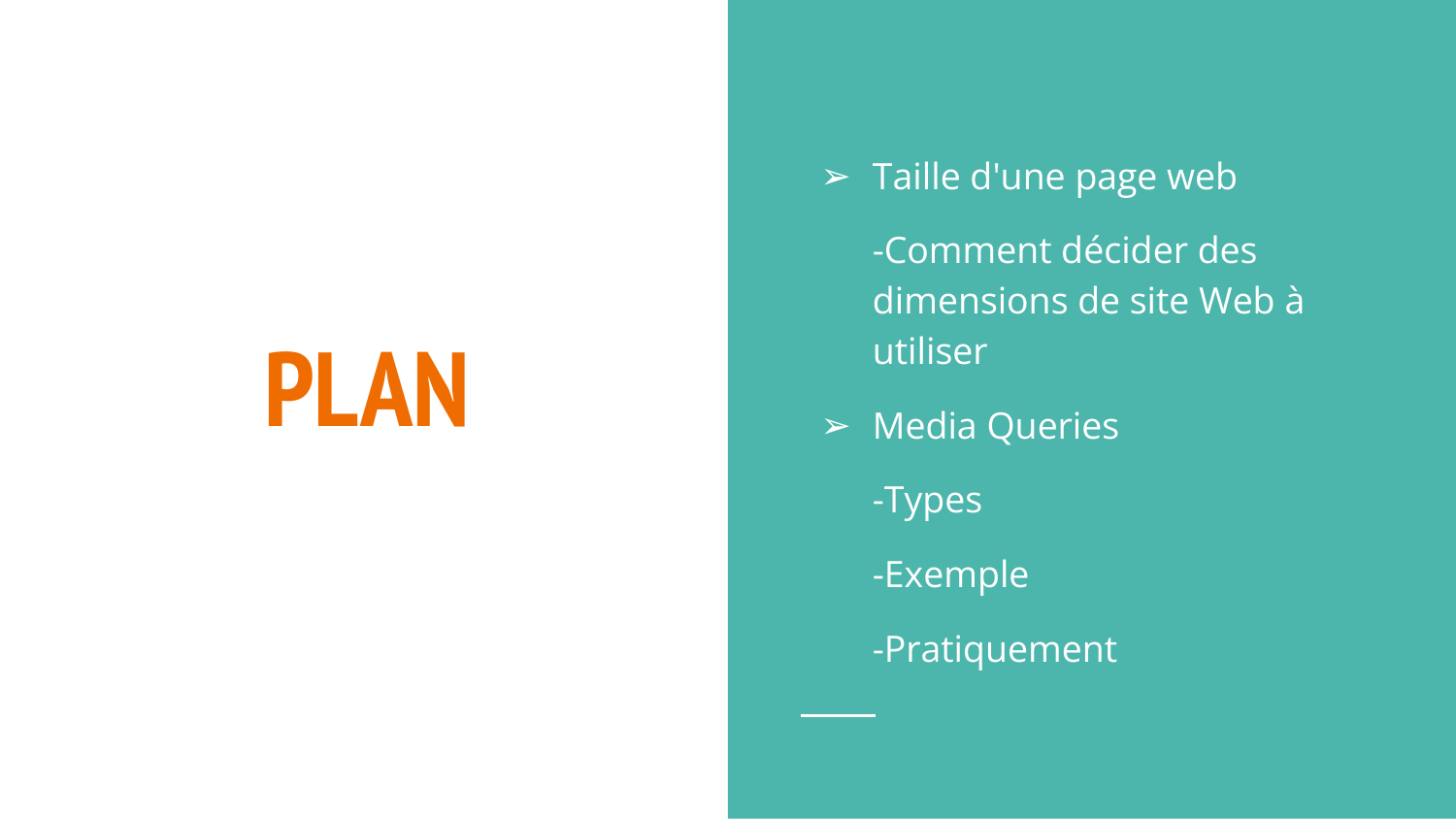

# PLAN
Taille d'une page web
-Comment décider des dimensions de site Web à utiliser
Media Queries
-Types
-Exemple
-Pratiquement